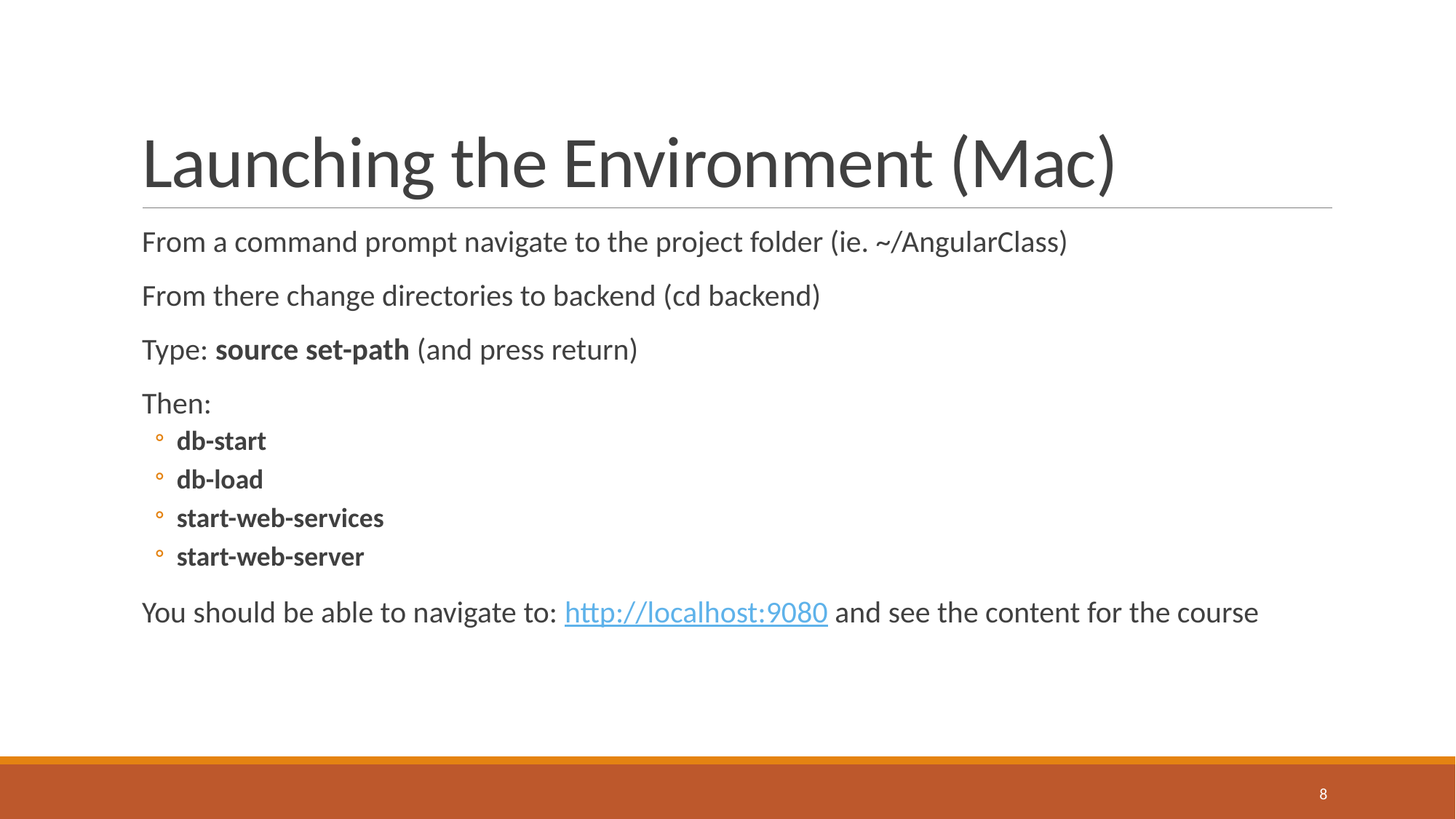

# Launching the Environment (Mac)
From a command prompt navigate to the project folder (ie. ~/AngularClass)
From there change directories to backend (cd backend)
Type: source set-path (and press return)
Then:
db-start
db-load
start-web-services
start-web-server
You should be able to navigate to: http://localhost:9080 and see the content for the course
8